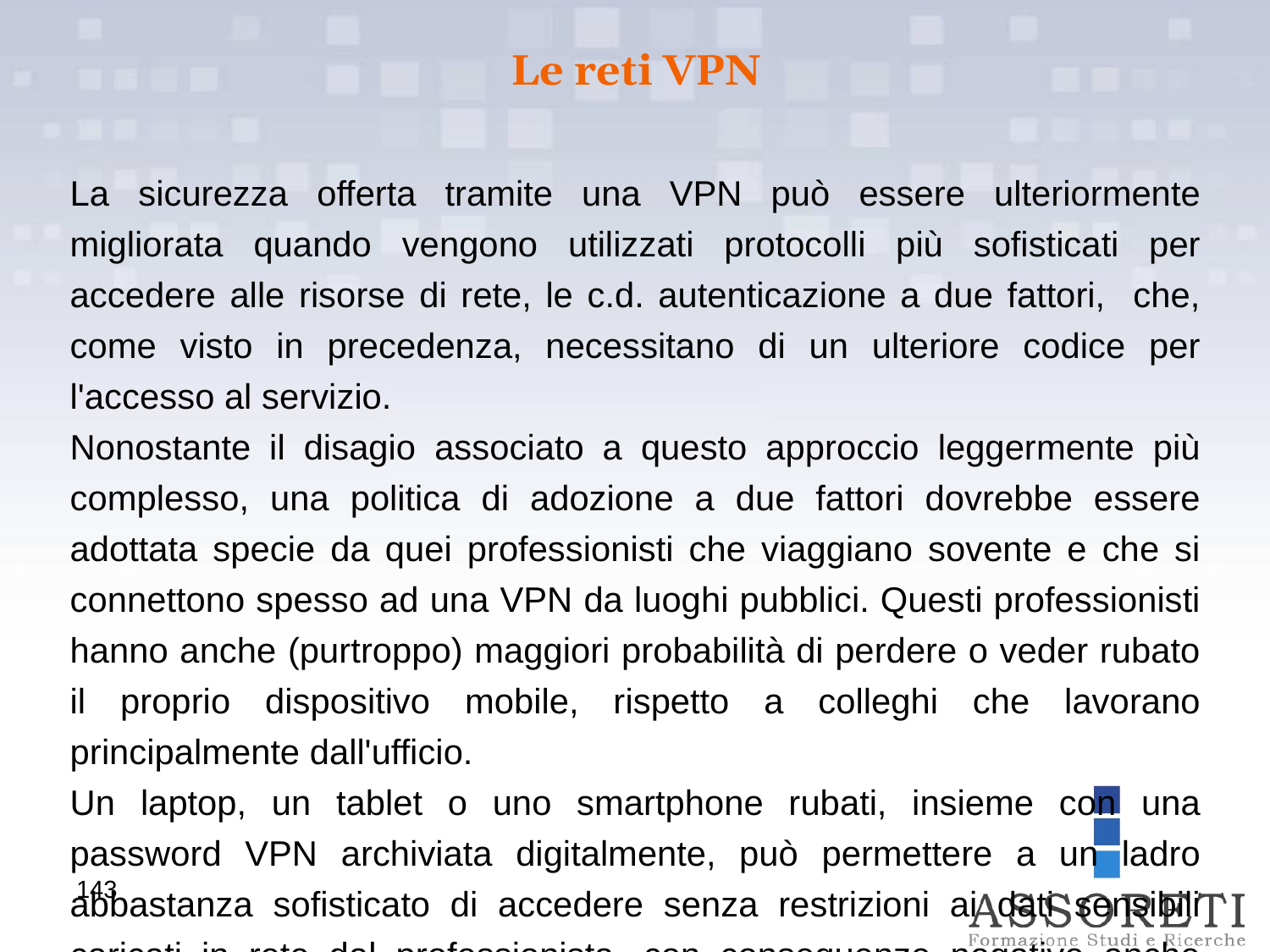

Le reti VPN
La sicurezza offerta tramite una VPN può essere ulteriormente migliorata quando vengono utilizzati protocolli più sofisticati per accedere alle risorse di rete, le c.d. autenticazione a due fattori,  che, come visto in precedenza, necessitano di un ulteriore codice per l'accesso al servizio.
Nonostante il disagio associato a questo approccio leggermente più complesso, una politica di adozione a due fattori dovrebbe essere adottata specie da quei professionisti che viaggiano sovente e che si connettono spesso ad una VPN da luoghi pubblici. Questi professionisti hanno anche (purtroppo) maggiori probabilità di perdere o veder rubato il proprio dispositivo mobile, rispetto a colleghi che lavorano principalmente dall'ufficio.
Un laptop, un tablet o uno smartphone rubati, insieme con una password VPN archiviata digitalmente, può permettere a un ladro abbastanza sofisticato di accedere senza restrizioni ai dati sensibili caricati in rete dal professionista, con conseguenze negative anche molto rilevanti.
143